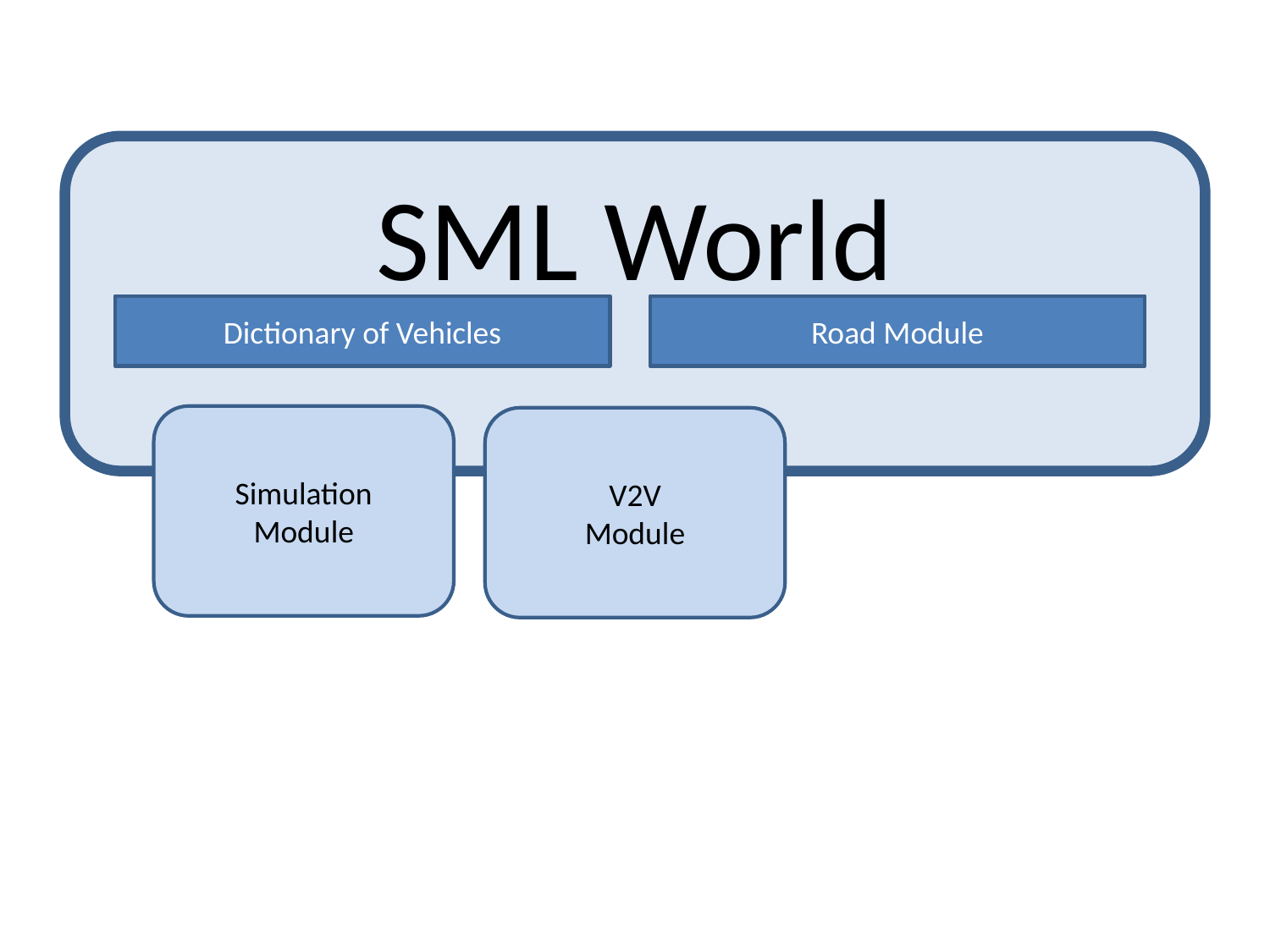

SML World

Dictionary of Vehicles
Road Module
Simulation
Module
V2V
Module